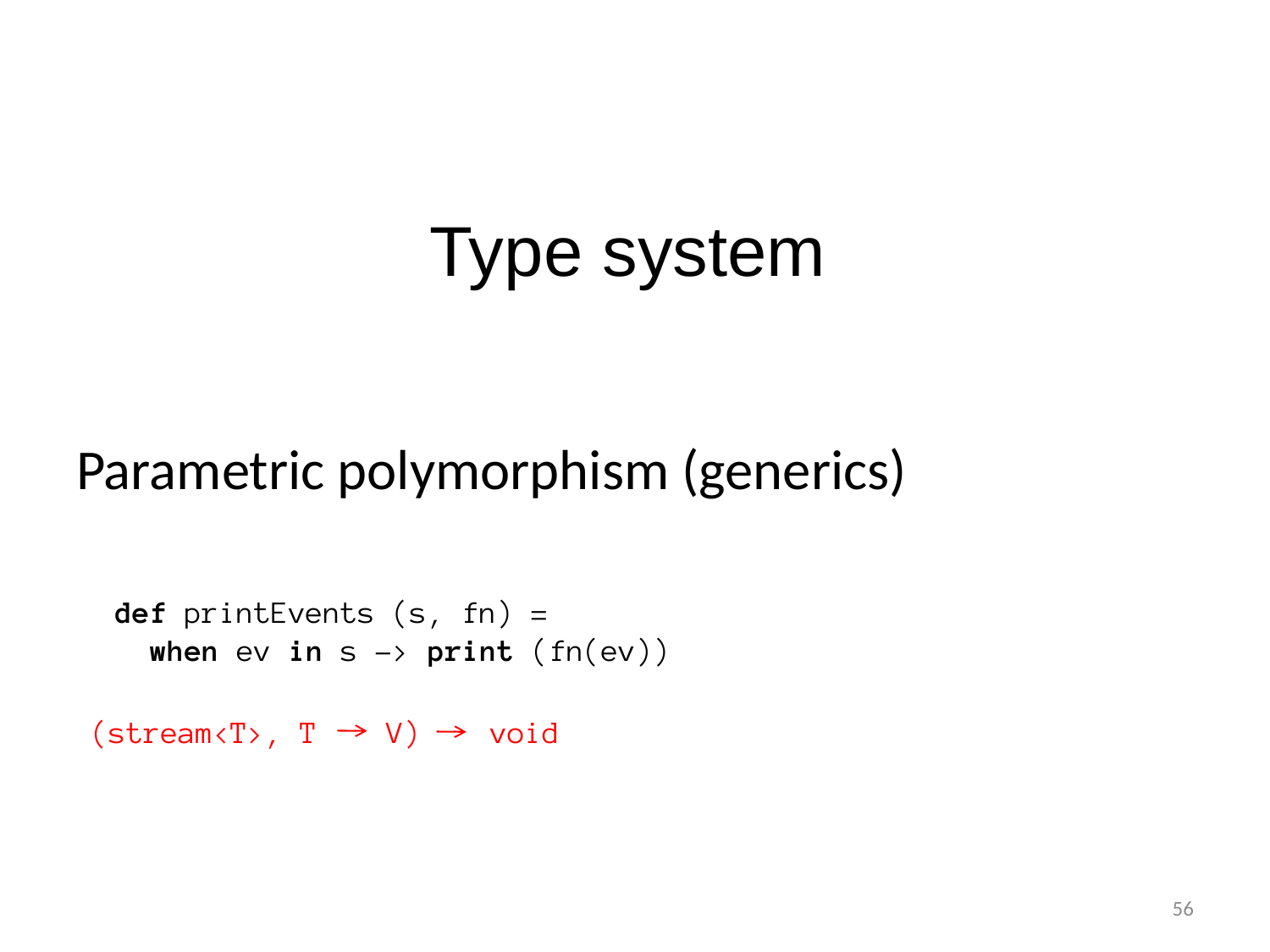

Type system
Parametric polymorphism (generics)
def printEvents (s, fn) =
  when ev in s -> print (fn(ev))

(stream<T>, T    V)    void
56